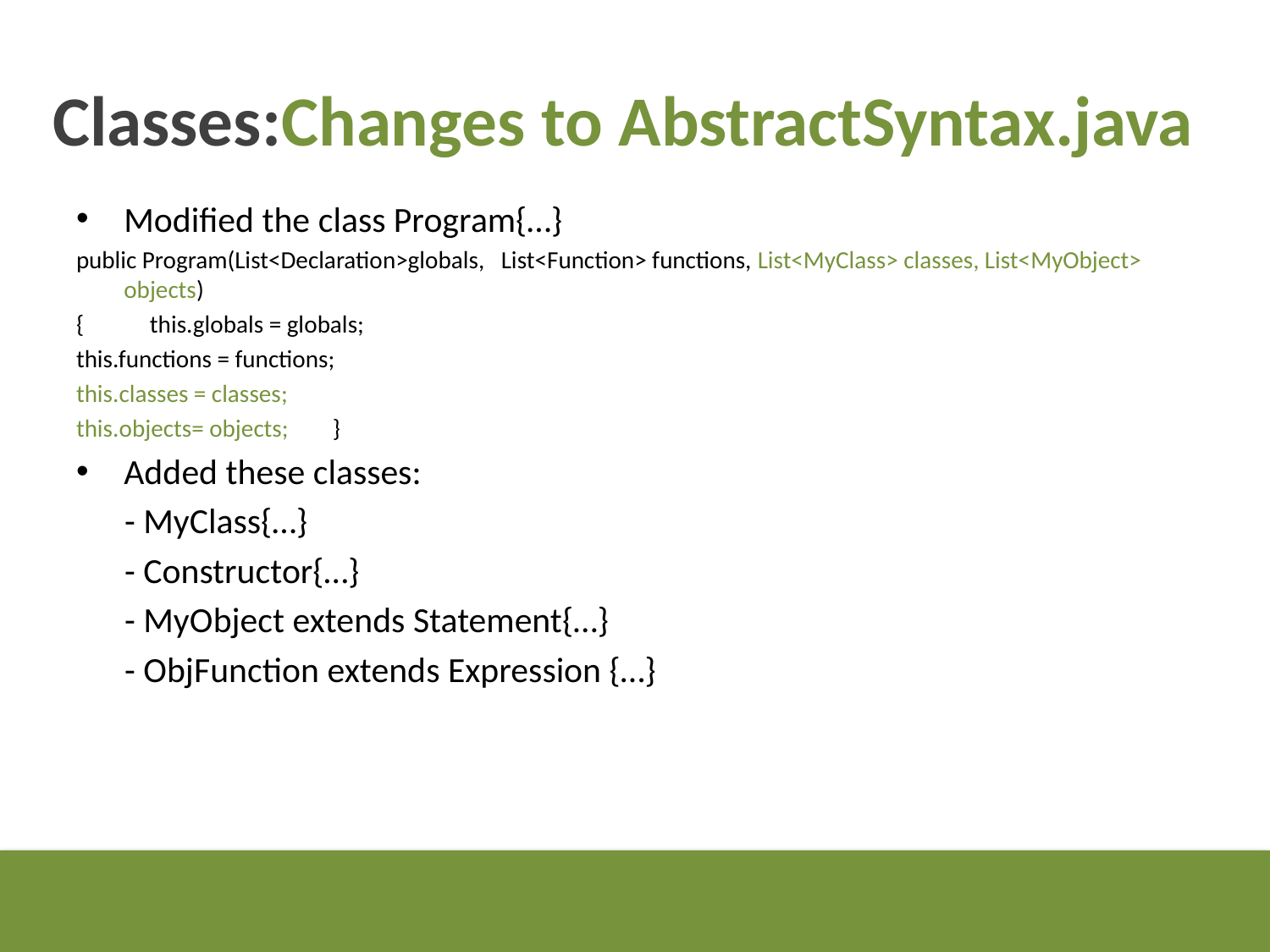

# Classes:Changes to AbstractSyntax.java
Modified the class Program{…}
public Program(List<Declaration>globals,   List<Function> functions, List<MyClass> classes, List<MyObject> objects)
{            this.globals = globals;
this.functions = functions;
this.classes = classes;
this.objects= objects;        }
Added these classes:
      - MyClass{…}
      - Constructor{…}
      - MyObject extends Statement{…}
      - ObjFunction extends Expression {…}